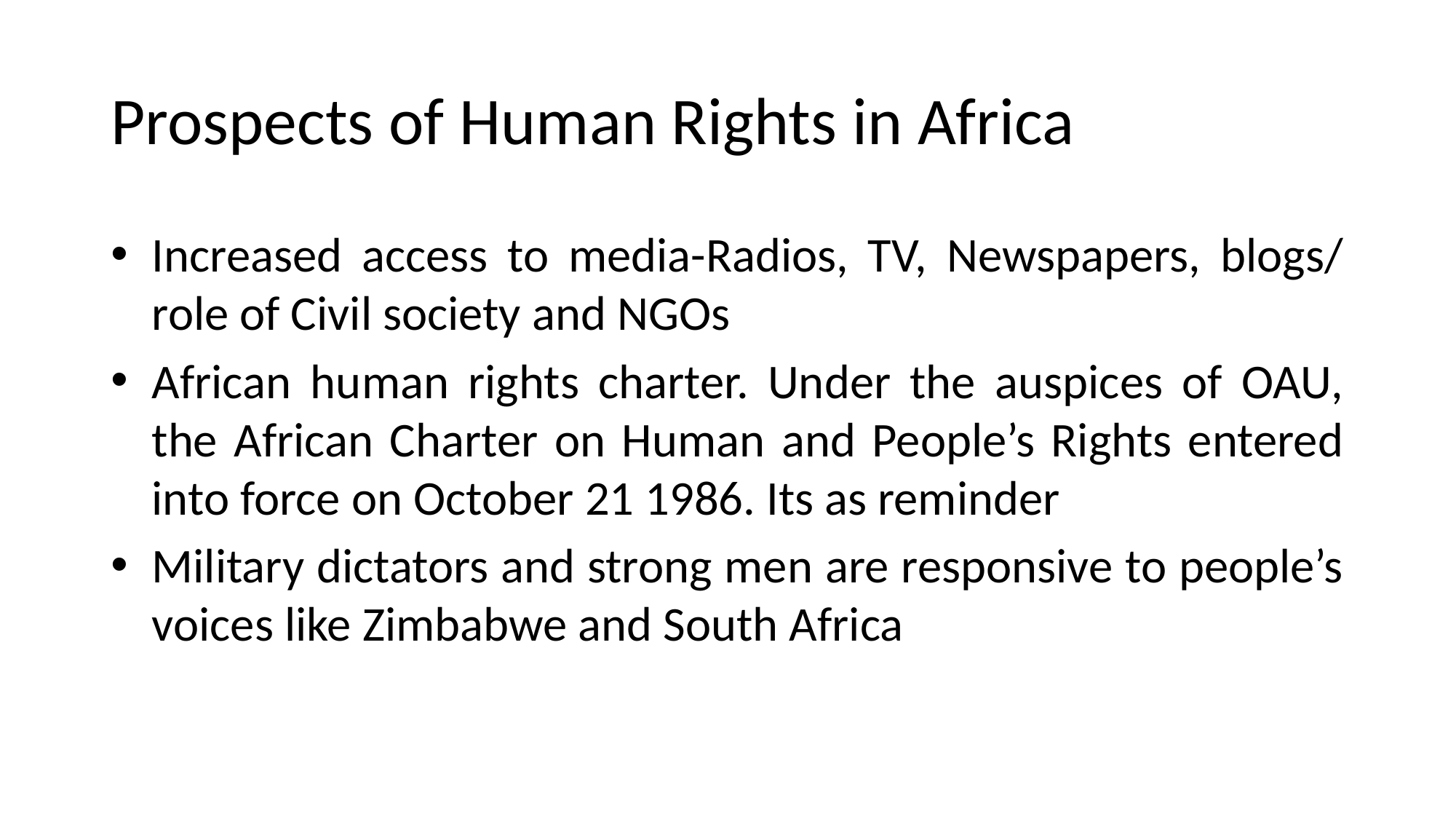

# Prospects of Human Rights in Africa
Increased access to media-Radios, TV, Newspapers, blogs/ role of Civil society and NGOs
African human rights charter. Under the auspices of OAU, the African Charter on Human and People’s Rights entered into force on October 21 1986. Its as reminder
Military dictators and strong men are responsive to people’s voices like Zimbabwe and South Africa